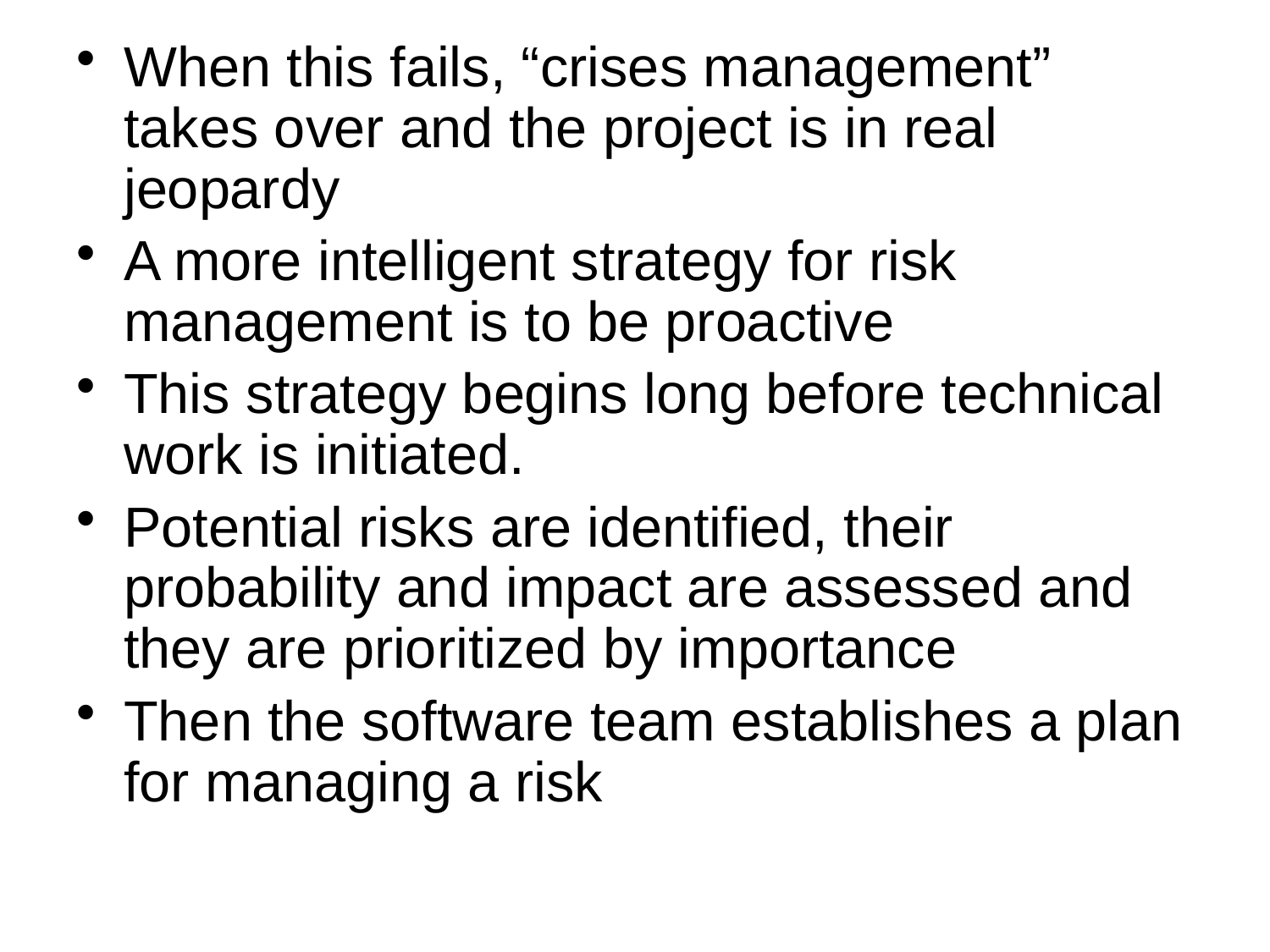

When this fails, “crises management” takes over and the project is in real jeopardy
A more intelligent strategy for risk management is to be proactive
This strategy begins long before technical work is initiated.
Potential risks are identified, their probability and impact are assessed and they are prioritized by importance
Then the software team establishes a plan for managing a risk